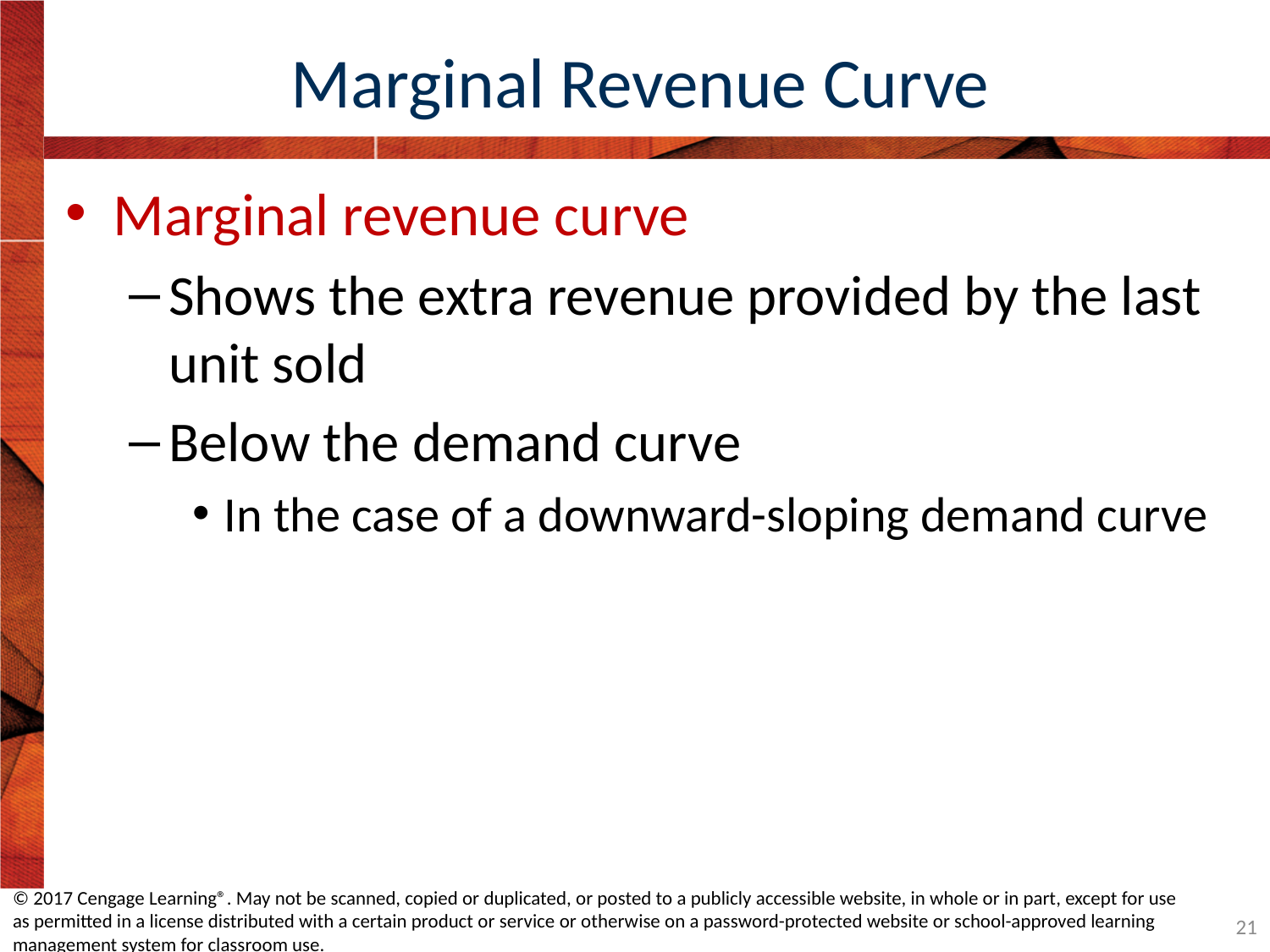

# Marginal Revenue Curve
Marginal revenue curve
Shows the extra revenue provided by the last unit sold
Below the demand curve
In the case of a downward-sloping demand curve
© 2017 Cengage Learning®. May not be scanned, copied or duplicated, or posted to a publicly accessible website, in whole or in part, except for use as permitted in a license distributed with a certain product or service or otherwise on a password-protected website or school-approved learning management system for classroom use.
21